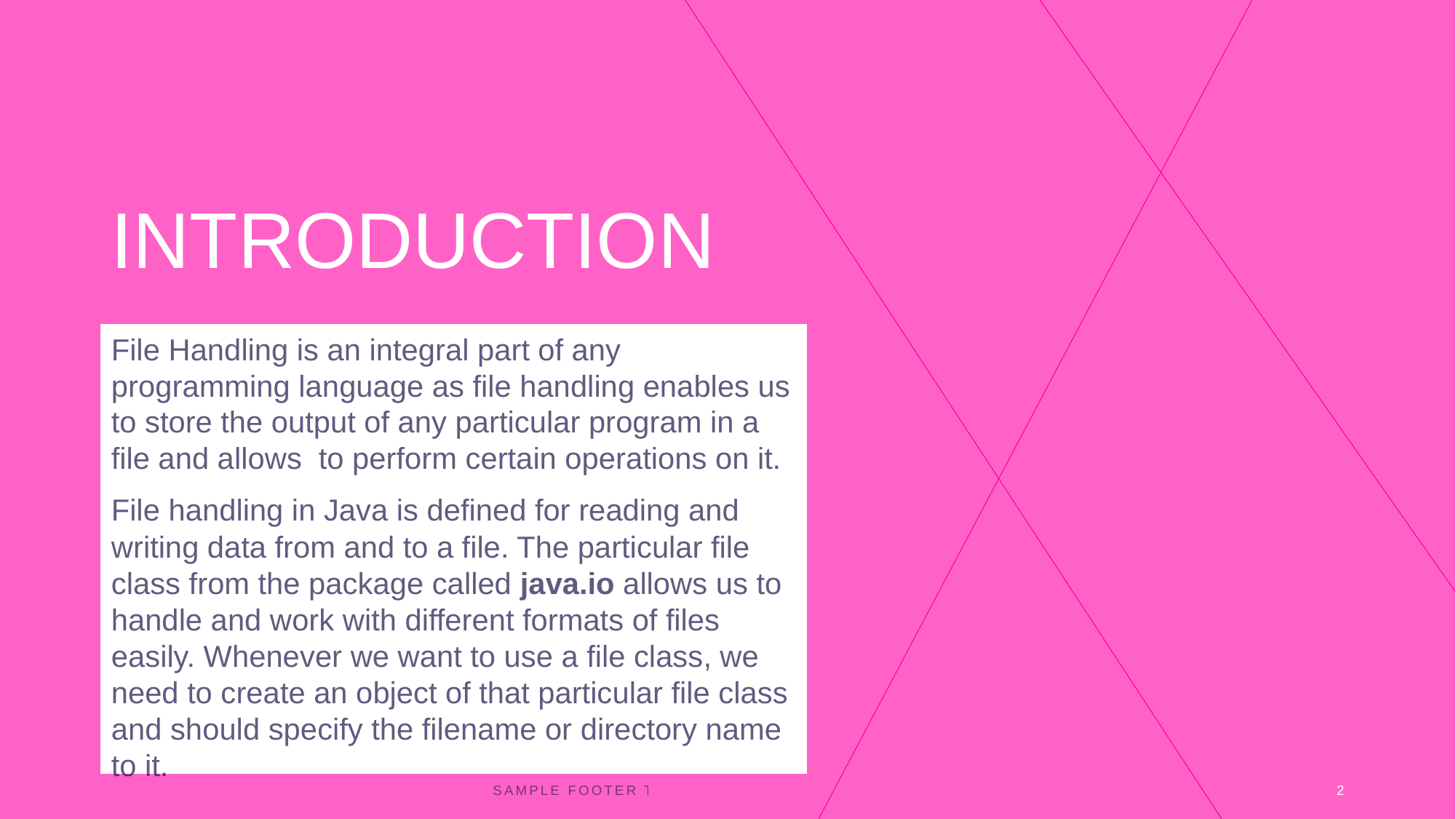

# INTRODUCTION
File Handling is an integral part of any programming language as file handling enables us to store the output of any particular program in a file and allows  to perform certain operations on it.
File handling in Java is defined for reading and writing data from and to a file. The particular file class from the package called java.io allows us to handle and work with different formats of files easily. Whenever we want to use a file class, we need to create an object of that particular file class and should specify the filename or directory name to it.

SAMPLE FOOTER TEXT
2